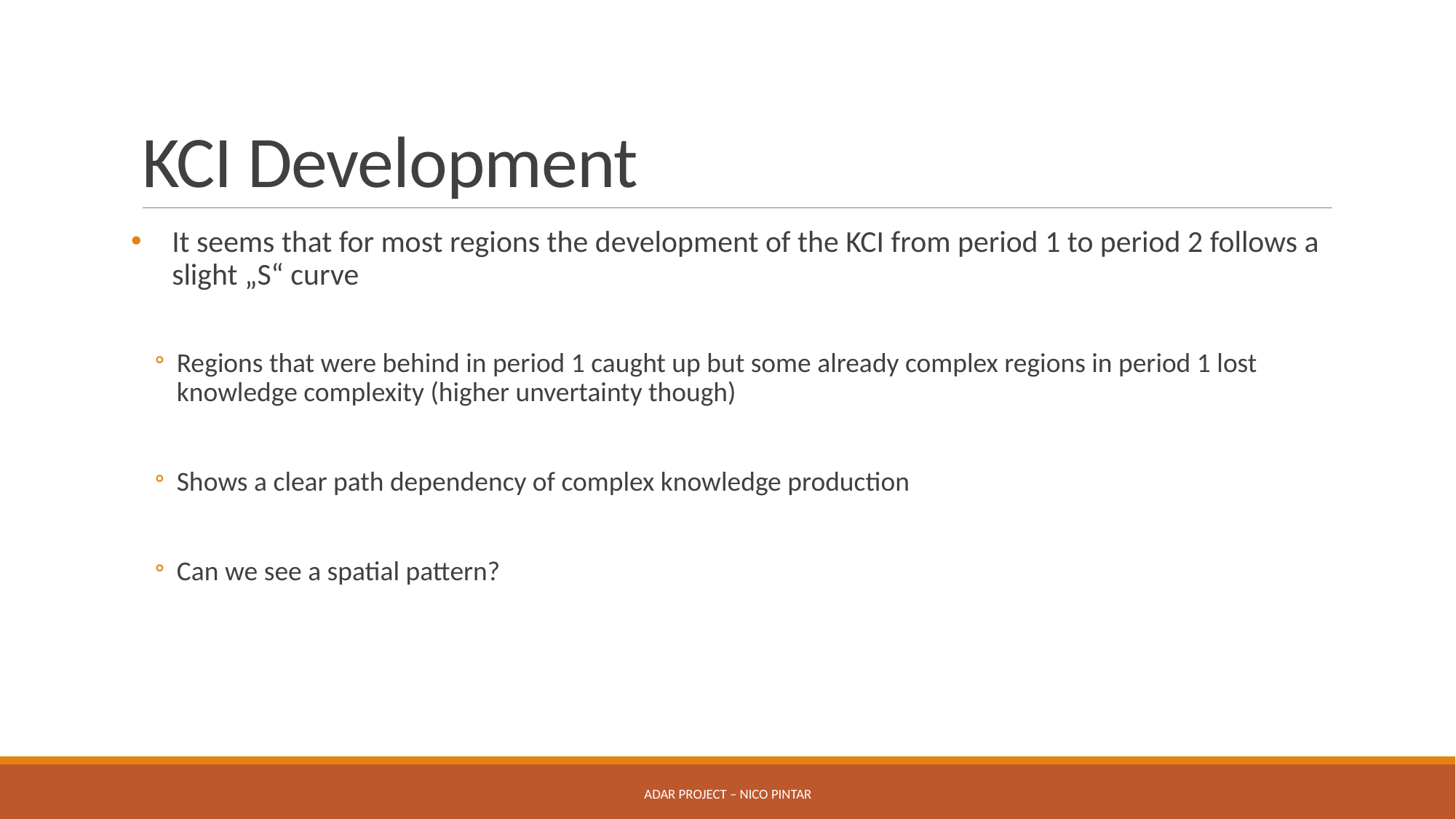

# KCI Development
It seems that for most regions the development of the KCI from period 1 to period 2 follows a slight „S“ curve

Regions that were behind in period 1 caught up but some already complex regions in period 1 lost knowledge complexity (higher unvertainty though)

Shows a clear path dependency of complex knowledge production

Can we see a spatial pattern?
ADAR Project – Nico Pintar